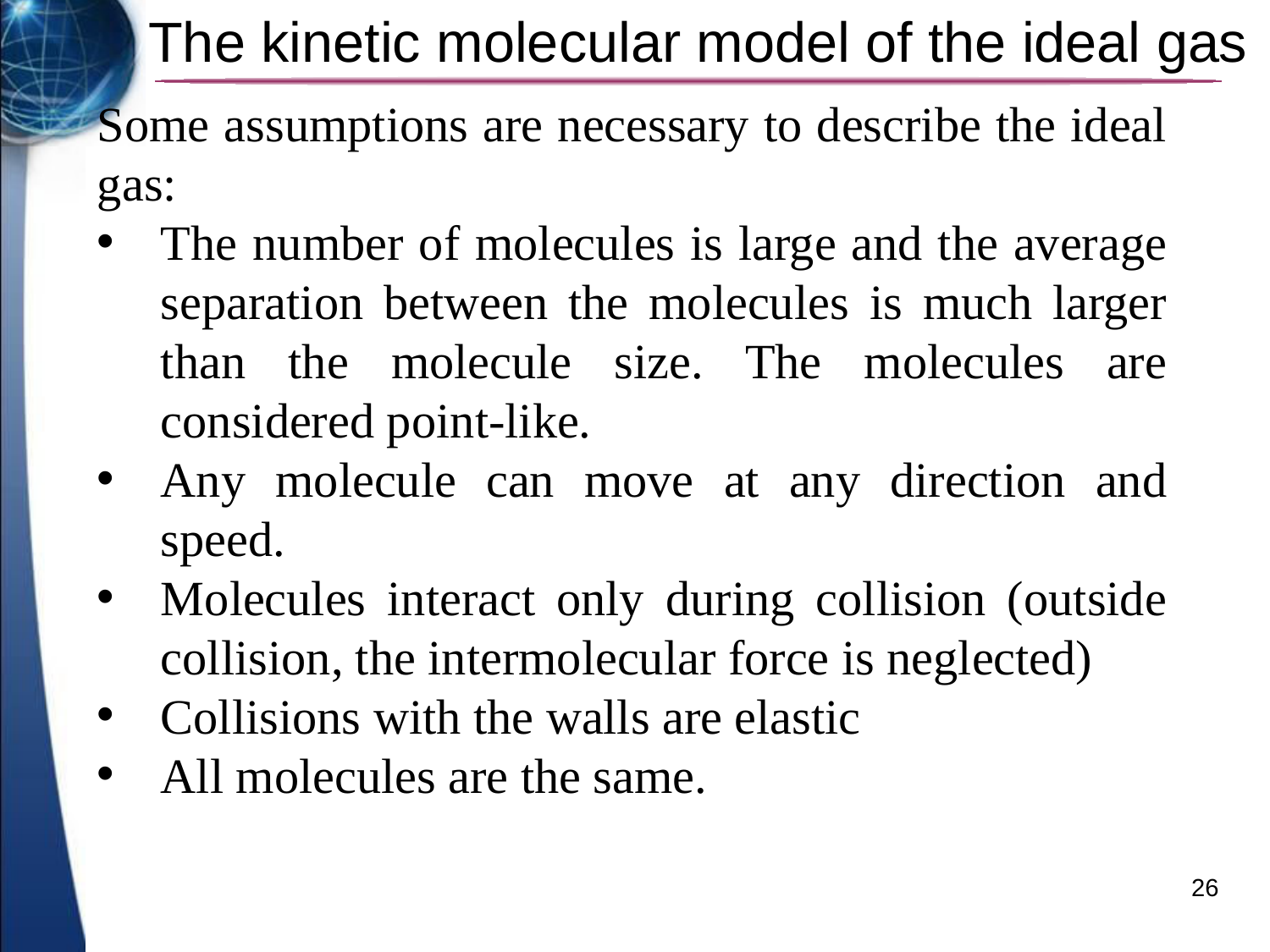

# The kinetic molecular model of the ideal gas
Some assumptions are necessary to describe the ideal gas:
The number of molecules is large and the average separation between the molecules is much larger than the molecule size. The molecules are considered point-like.
Any molecule can move at any direction and speed.
Molecules interact only during collision (outside collision, the intermolecular force is neglected)
Collisions with the walls are elastic
All molecules are the same.
26